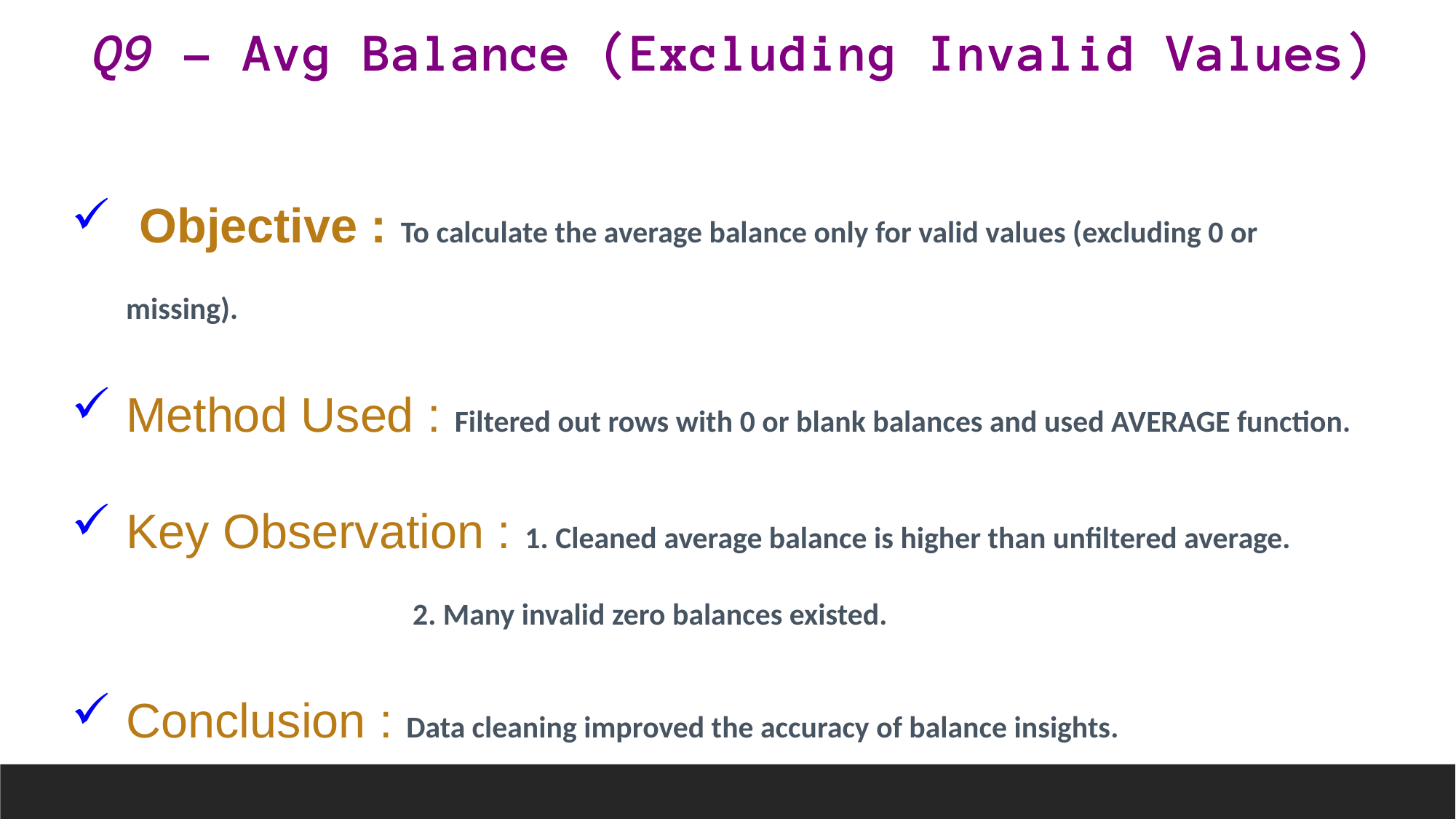

Q9 - Avg Balance (Excluding Invalid Values)
 Objective : To calculate the average balance only for valid values (excluding 0 or missing).
Method Used : Filtered out rows with 0 or blank balances and used AVERAGE function.
Key Observation : 1. Cleaned average balance is higher than unfiltered average.
			  2. Many invalid zero balances existed.
Conclusion : Data cleaning improved the accuracy of balance insights.